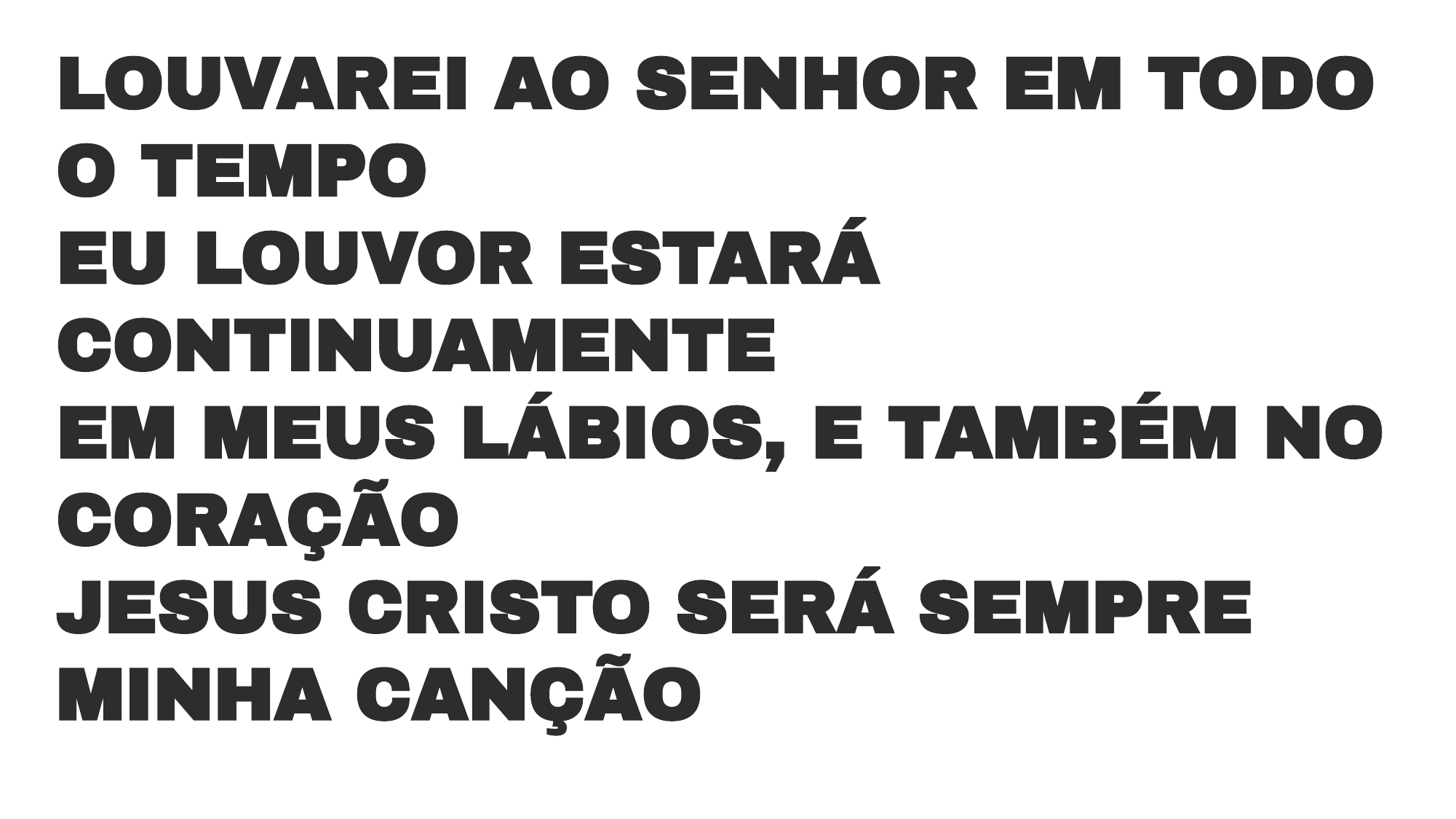

LOUVAREI AO SENHOR EM TODO O TEMPO
EU LOUVOR ESTARÁ CONTINUAMENTE
EM MEUS LÁBIOS, E TAMBÉM NO CORAÇÃO
JESUS CRISTO SERÁ SEMPRE MINHA CANÇÃO